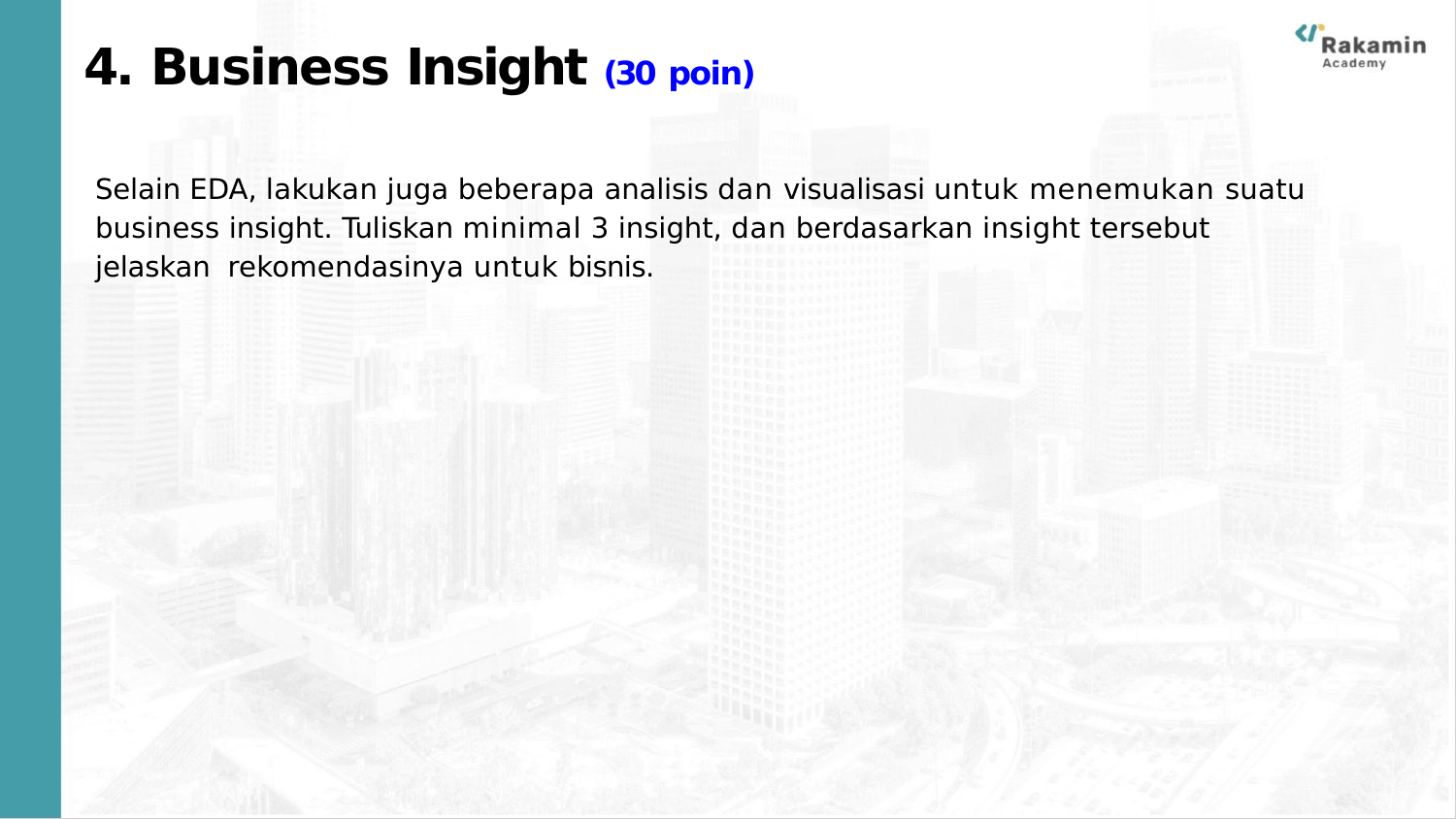

4. Business Insight (30 poin)
Selain EDA, lakukan juga beberapa analisis dan visualisasi untuk menemukan suatu  business insight. Tuliskan minimal 3 insight, dan berdasarkan insight tersebut jelaskan  rekomendasinya untuk bisnis.